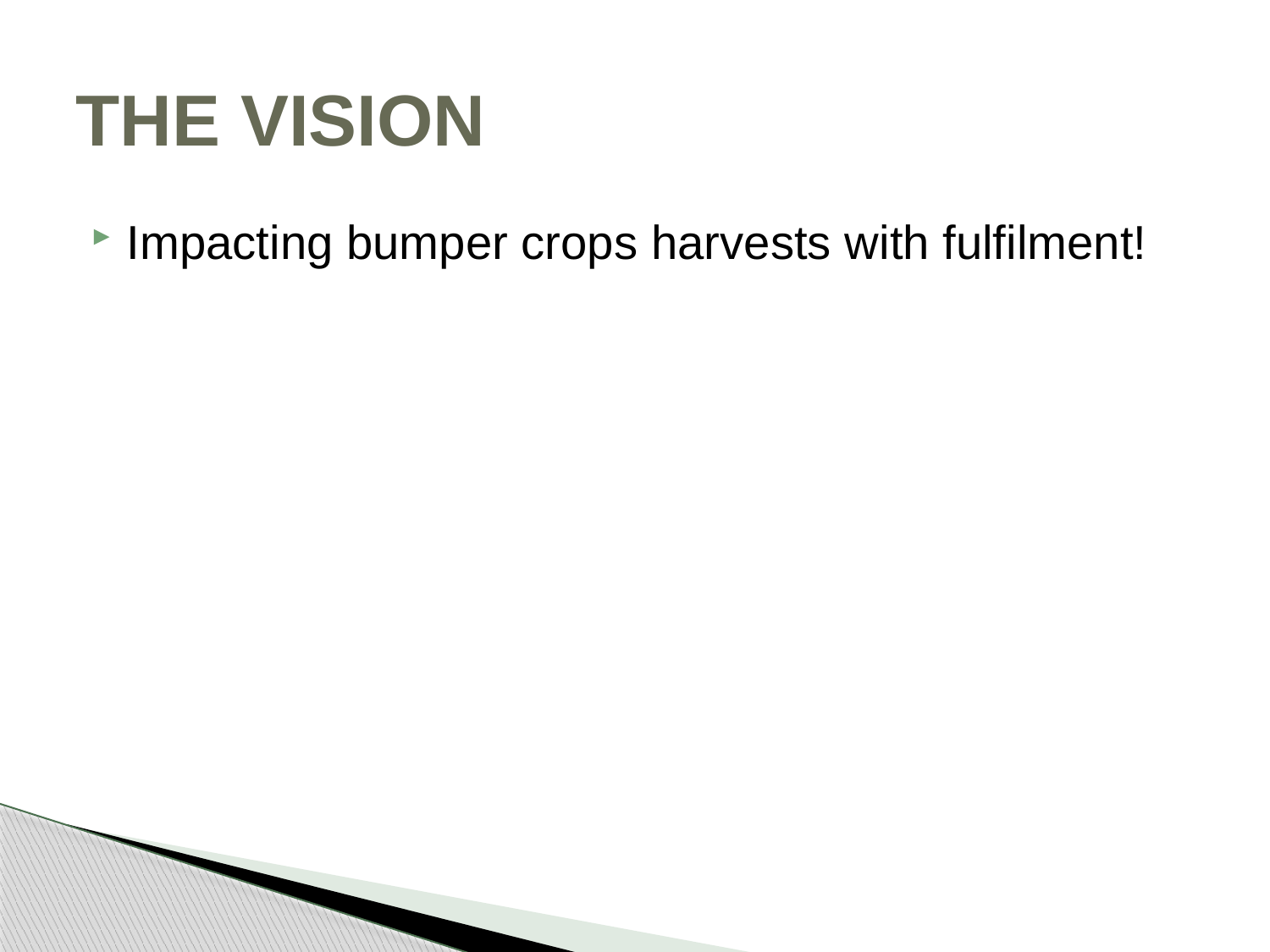

# THE VISION
Impacting bumper crops harvests with fulfilment!